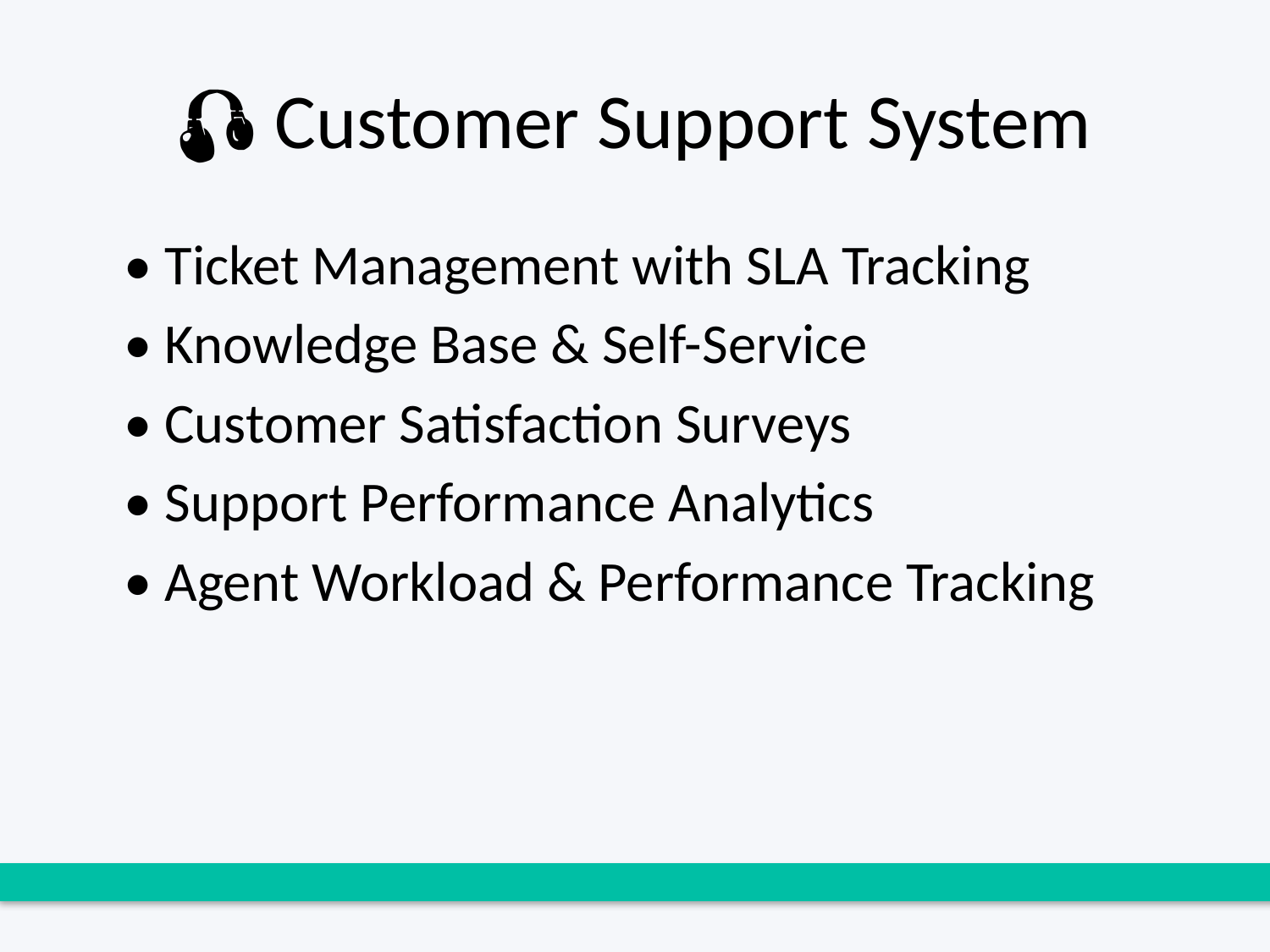

# 🎧 Customer Support System
• Ticket Management with SLA Tracking
• Knowledge Base & Self-Service
• Customer Satisfaction Surveys
• Support Performance Analytics
• Agent Workload & Performance Tracking